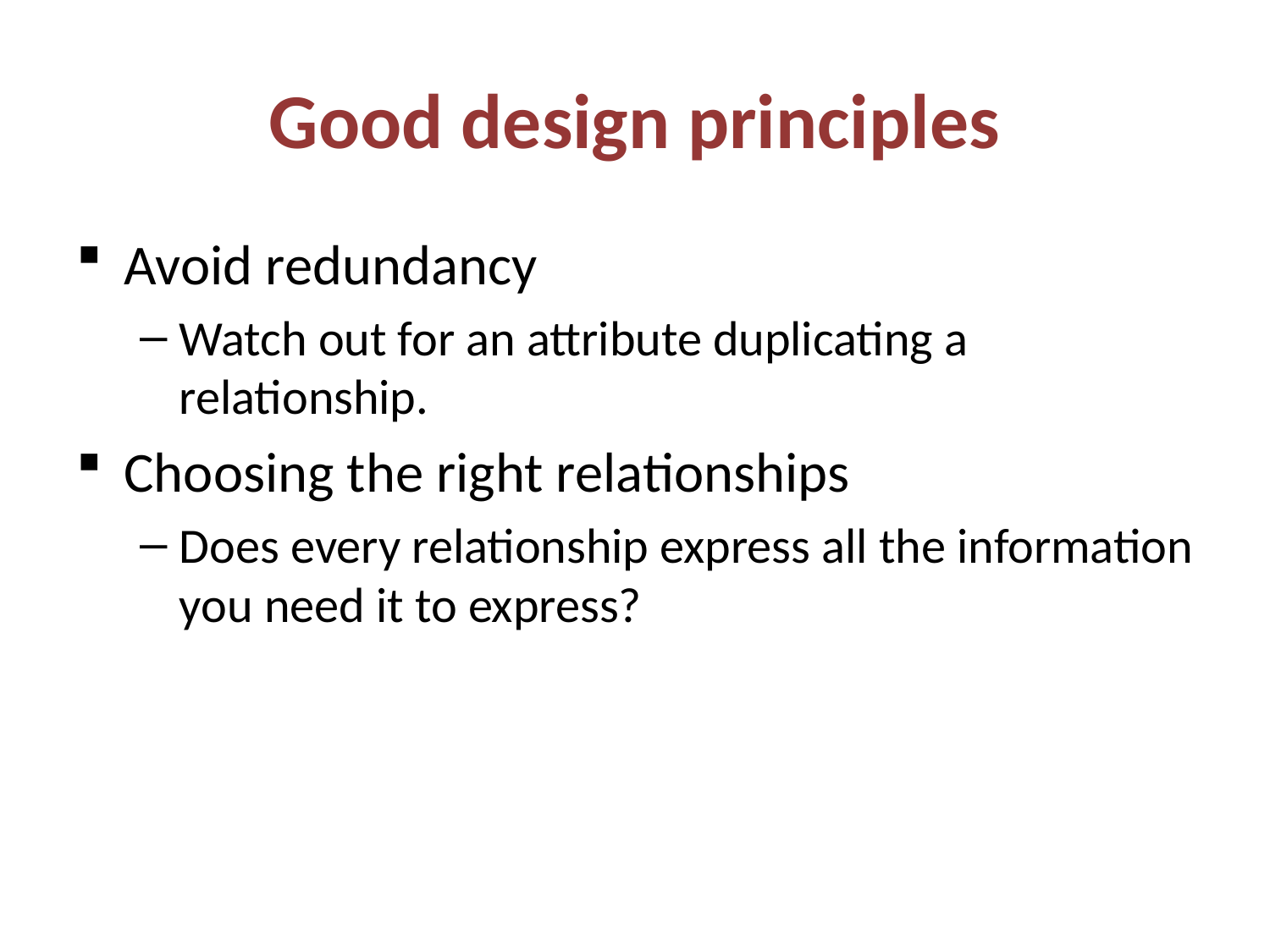

# Good design principles
Avoid redundancy
Watch out for an attribute duplicating a relationship.
Choosing the right relationships
Does every relationship express all the information you need it to express?